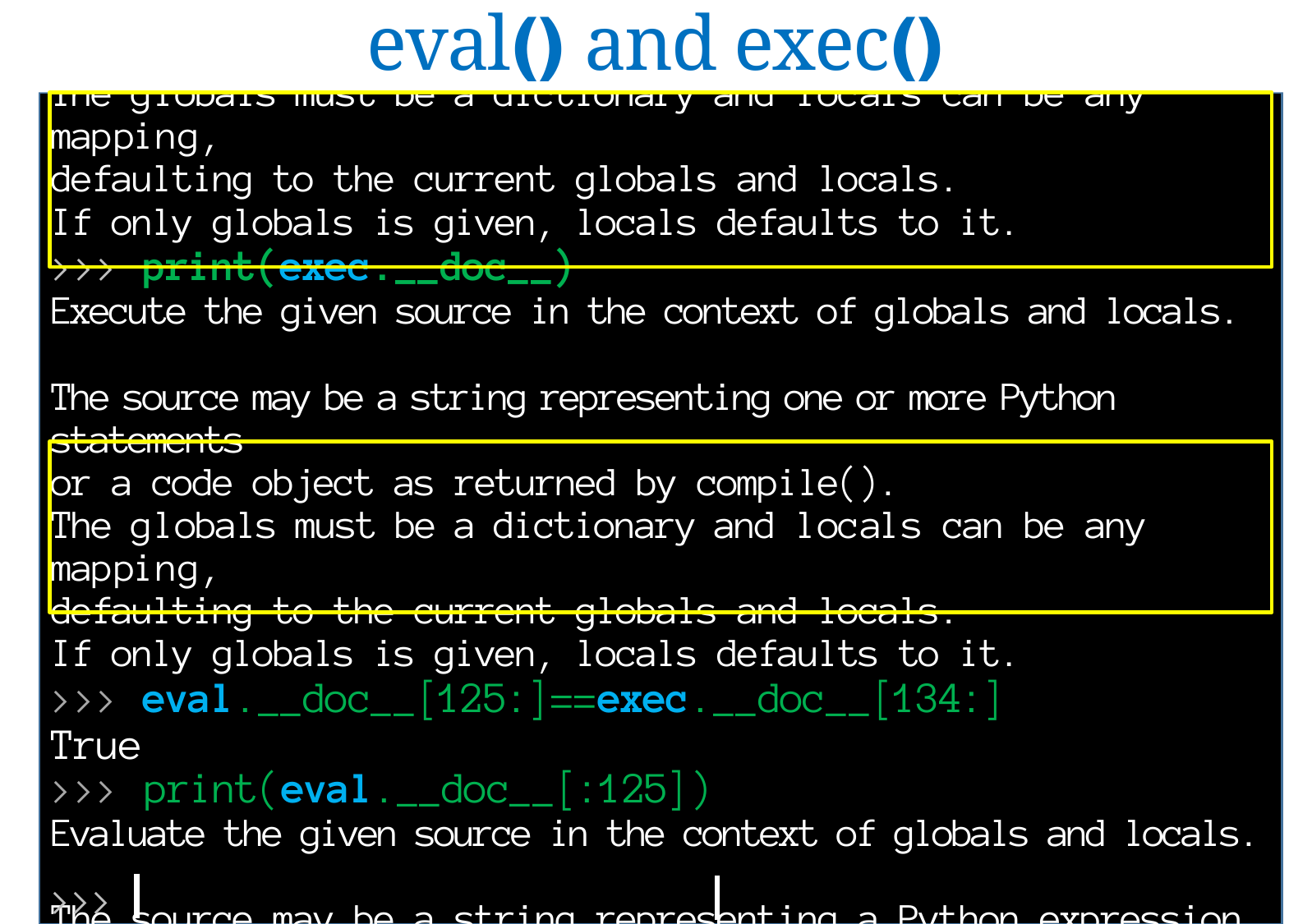

eval() and exec()
or a code object as returned by compile().
The globals must be a dictionary and locals can be any mapping,
defaulting to the current globals and locals.
If only globals is given, locals defaults to it.
>>> print(exec.__doc__)
Execute the given source in the context of globals and locals.

The source may be a string representing one or more Python statements
or a code object as returned by compile().
The globals must be a dictionary and locals can be any mapping,
defaulting to the current globals and locals.
If only globals is given, locals defaults to it.
>>> eval.__doc__[125:]==exec.__doc__[134:]
True
>>> print(eval.__doc__[:125])
Evaluate the given source in the context of globals and locals.

The source may be a string representing a Python expression
>>> print(exec.__doc__[:134])

>>>